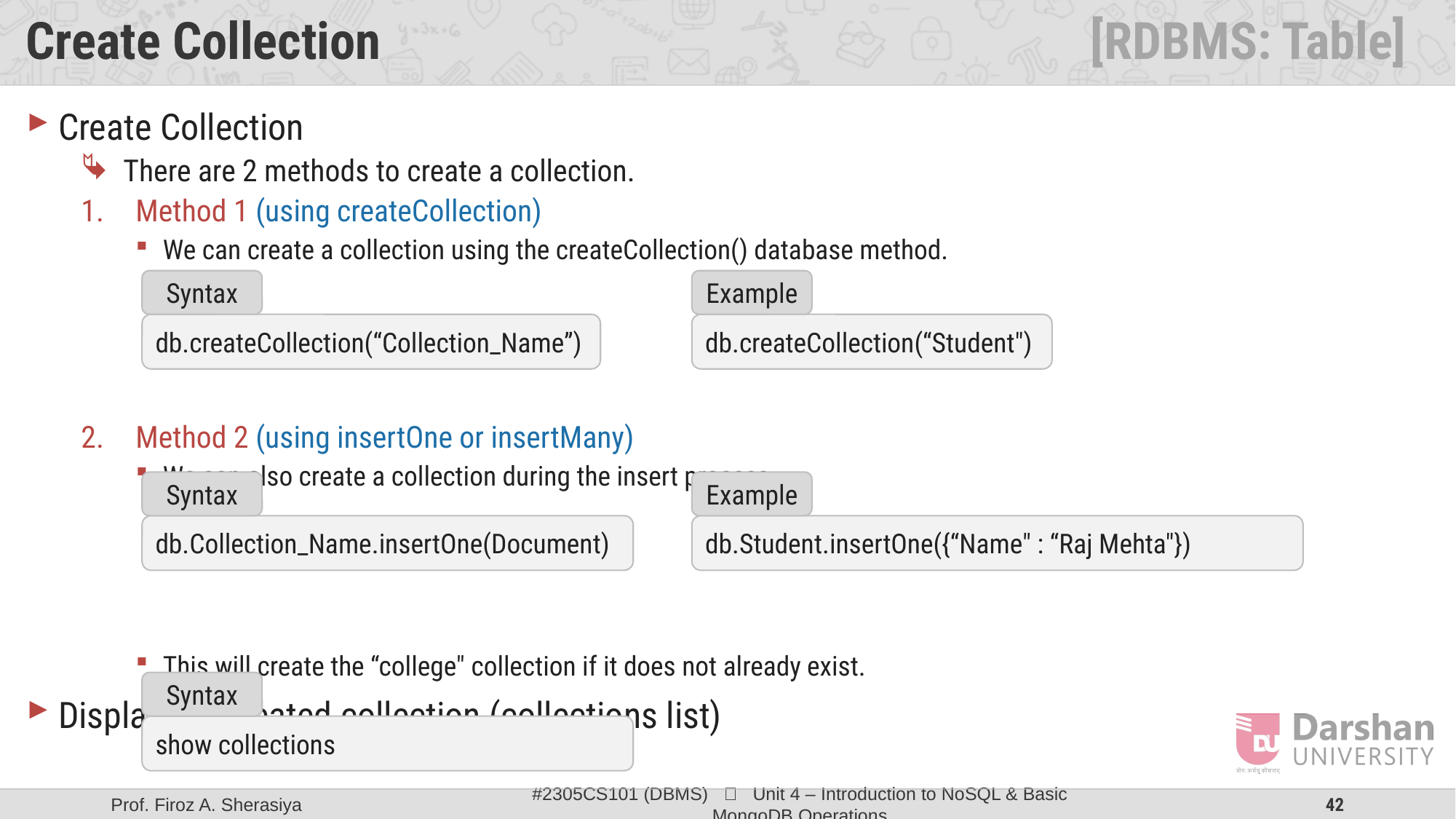

# Create Collection                                                            [RDBMS: Table]
Create Collection
There are 2 methods to create a collection.
Method 1 (using createCollection)
We can create a collection using the createCollection() database method.

Method 2 (using insertOne or insertMany)
We can also create a collection during the insert process.

This will create the “college" collection if it does not already exist.
Display the created collection (collections list)
Syntax
Example
db.createCollection(“Collection_Name”)
db.createCollection(“Student")
Syntax
Example
db.Collection_Name.insertOne(Document)
db.Student.insertOne({“Name" : “Raj Mehta"})
Syntax
show collections